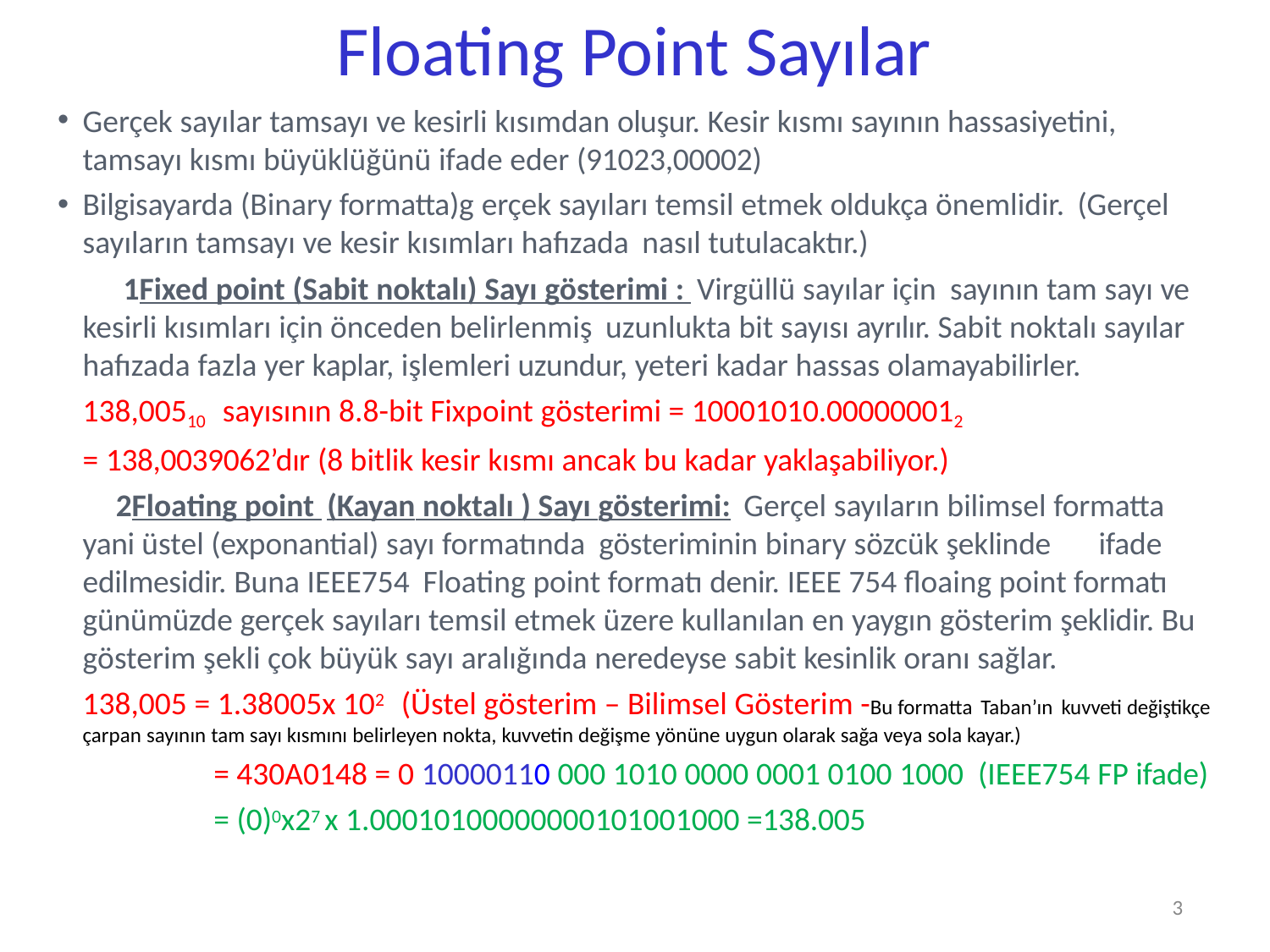

# Floating Point Sayılar
Gerçek sayılar tamsayı ve kesirli kısımdan oluşur. Kesir kısmı sayının hassasiyetini,
tamsayı kısmı büyüklüğünü ifade eder (91023,00002)
Bilgisayarda (Binary formatta)g erçek sayıları temsil etmek oldukça önemlidir. (Gerçel sayıların tamsayı ve kesir kısımları hafızada nasıl tutulacaktır.)
Fixed point (Sabit noktalı) Sayı gösterimi : Virgüllü sayılar için sayının tam sayı ve kesirli kısımları için önceden belirlenmiş uzunlukta bit sayısı ayrılır. Sabit noktalı sayılar hafızada fazla yer kaplar, işlemleri uzundur, yeteri kadar hassas olamayabilirler.
138,00510 sayısının 8.8-bit Fixpoint gösterimi = 10001010.000000012
= 138,0039062’dır (8 bitlik kesir kısmı ancak bu kadar yaklaşabiliyor.)
Floating point (Kayan noktalı ) Sayı gösterimi: Gerçel sayıların bilimsel formatta yani üstel (exponantial) sayı formatında gösteriminin binary sözcük şeklinde	ifade edilmesidir. Buna IEEE754 Floating point formatı denir. IEEE 754 floaing point formatı günümüzde gerçek sayıları temsil etmek üzere kullanılan en yaygın gösterim şeklidir. Bu gösterim şekli çok büyük sayı aralığında neredeyse sabit kesinlik oranı sağlar.
138,005 = 1.38005x 102 (Üstel gösterim – Bilimsel Gösterim -Bu formatta Taban’ın kuvveti değiştikçe çarpan sayının tam sayı kısmını belirleyen nokta, kuvvetin değişme yönüne uygun olarak sağa veya sola kayar.)
= 430A0148 = 0 10000110 000 1010 0000 0001 0100 1000 (IEEE754 FP ifade)
= (0)0x27 x 1.00010100000000101001000 =138.005
3